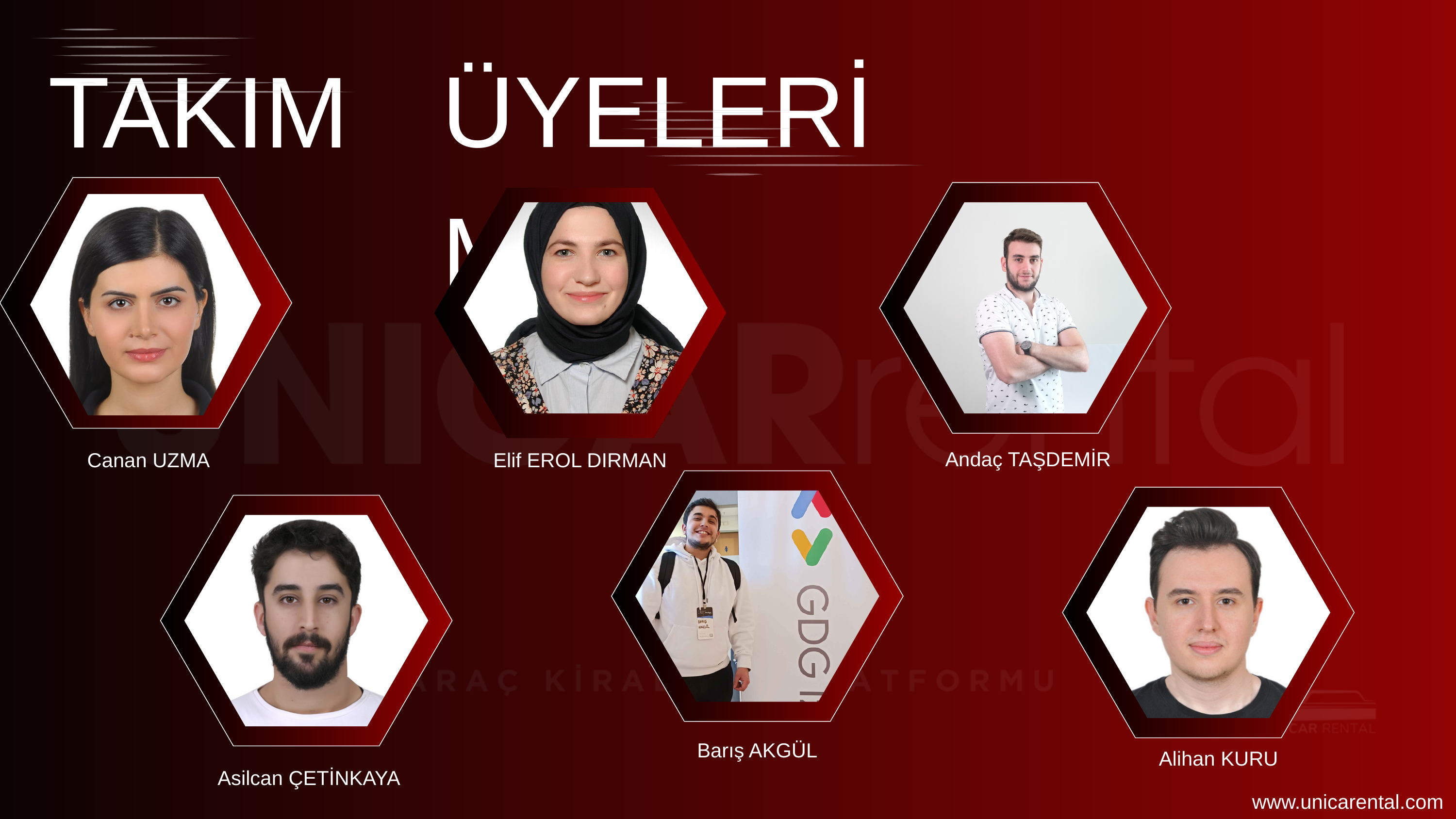

ÜYELERİMİZ
TAKIM

Canan UZMA

Elif EROL DIRMAN

Andaç TAŞDEMİR

Barış AKGÜL

Alihan KURU

Asilcan ÇETİNKAYA
www.unicarental.com